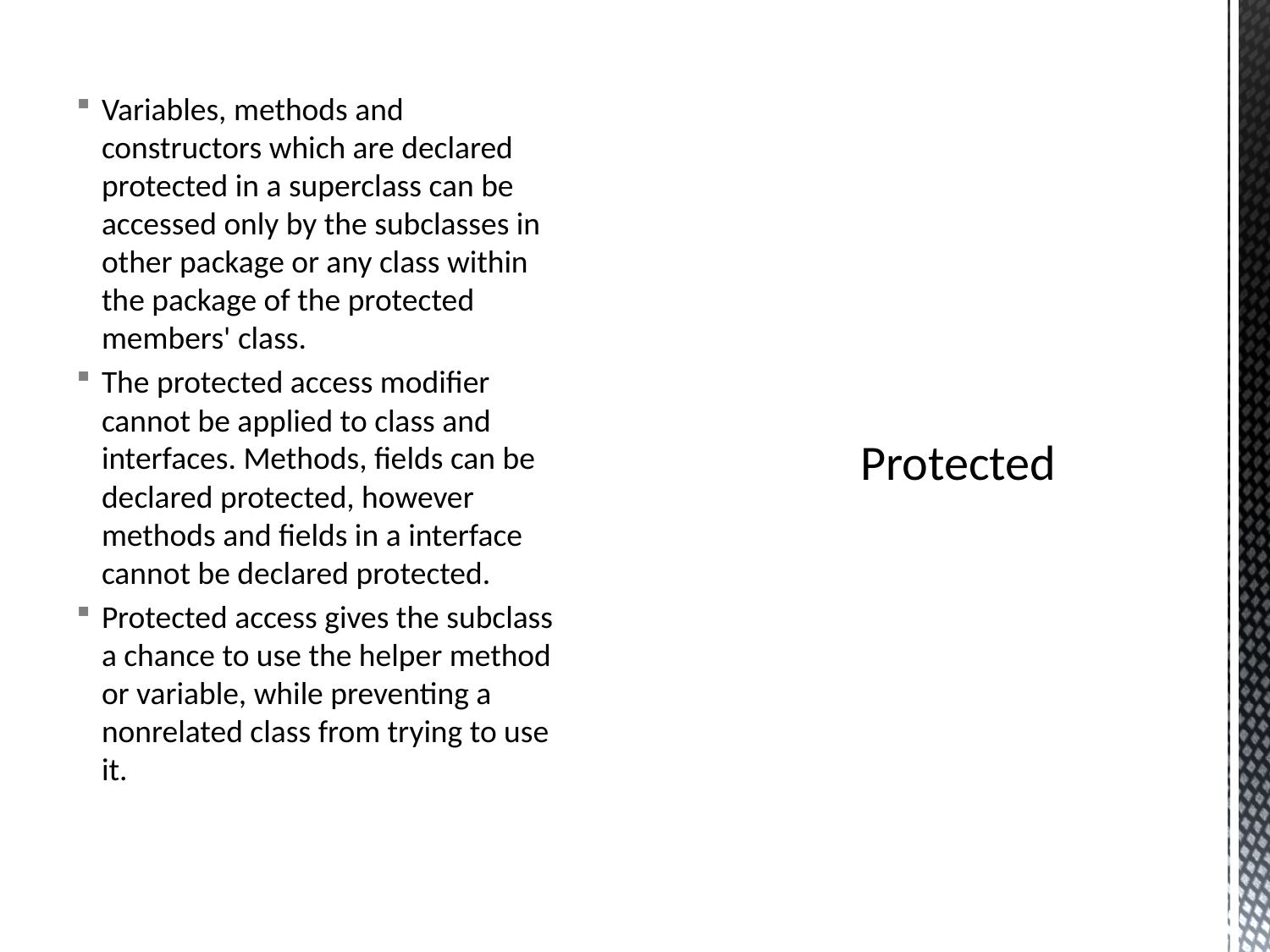

Variables, methods and constructors which are declared protected in a superclass can be accessed only by the subclasses in other package or any class within the package of the protected members' class.
The protected access modifier cannot be applied to class and interfaces. Methods, fields can be declared protected, however methods and fields in a interface cannot be declared protected.
Protected access gives the subclass a chance to use the helper method or variable, while preventing a nonrelated class from trying to use it.

# Protected